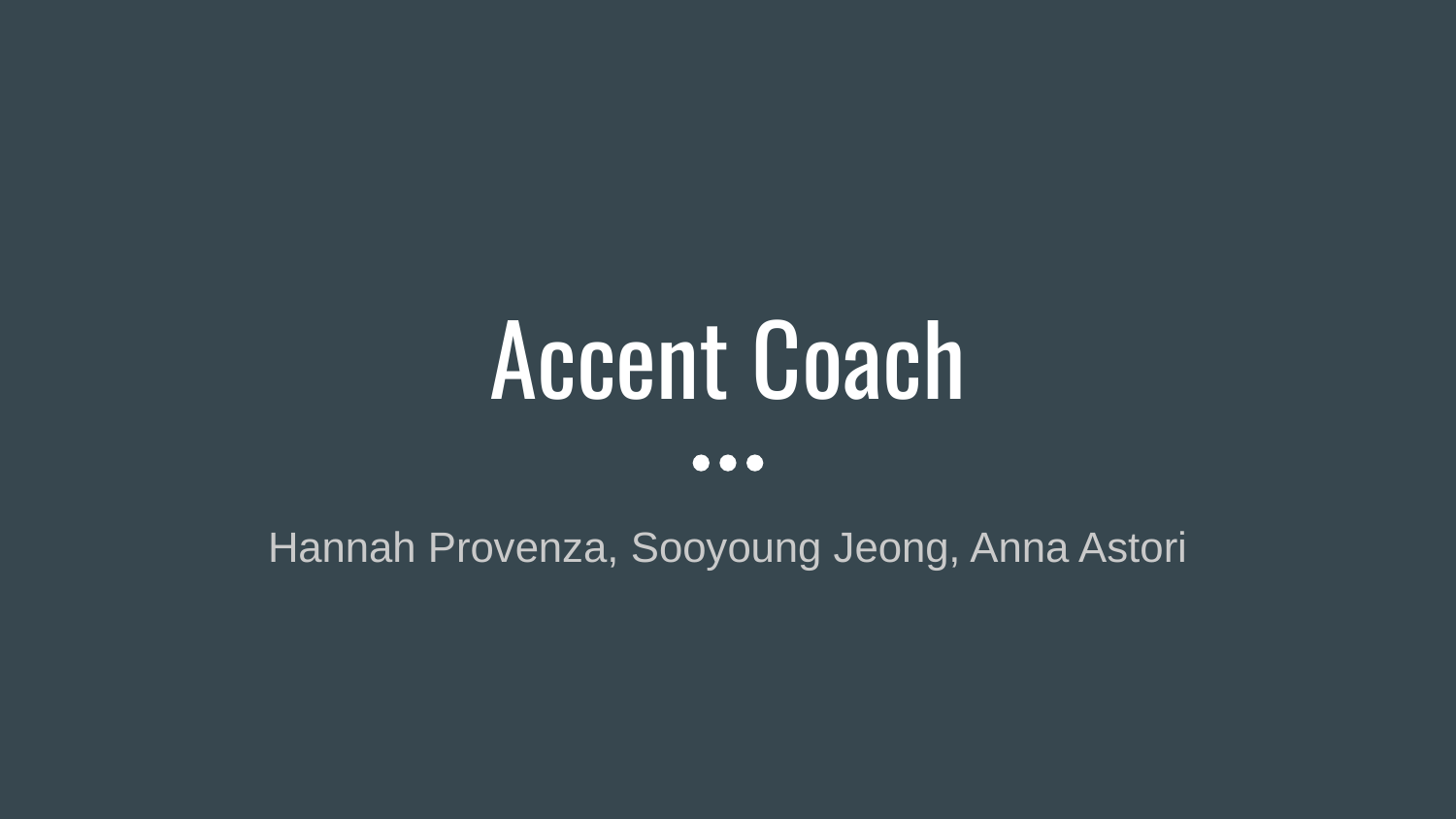

# Accent Coach
Hannah Provenza, Sooyoung Jeong, Anna Astori